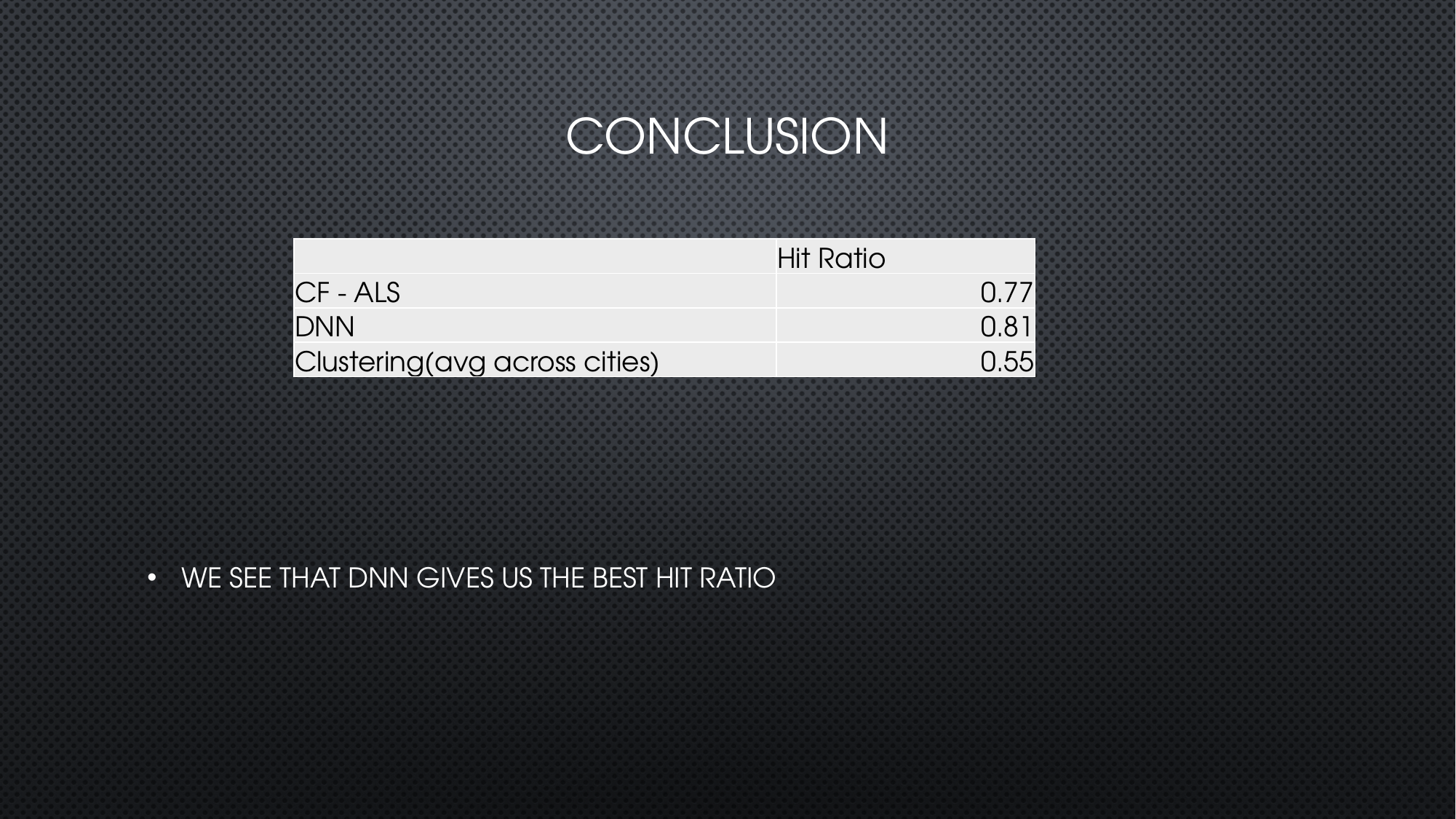

# Conclusion
|  | Hit Ratio |
| --- | --- |
| CF - ALS | 0.77 |
| DNN | 0.81 |
| Clustering(avg across cities) | 0.55 |
We see that DNN gives us the best Hit Ratio